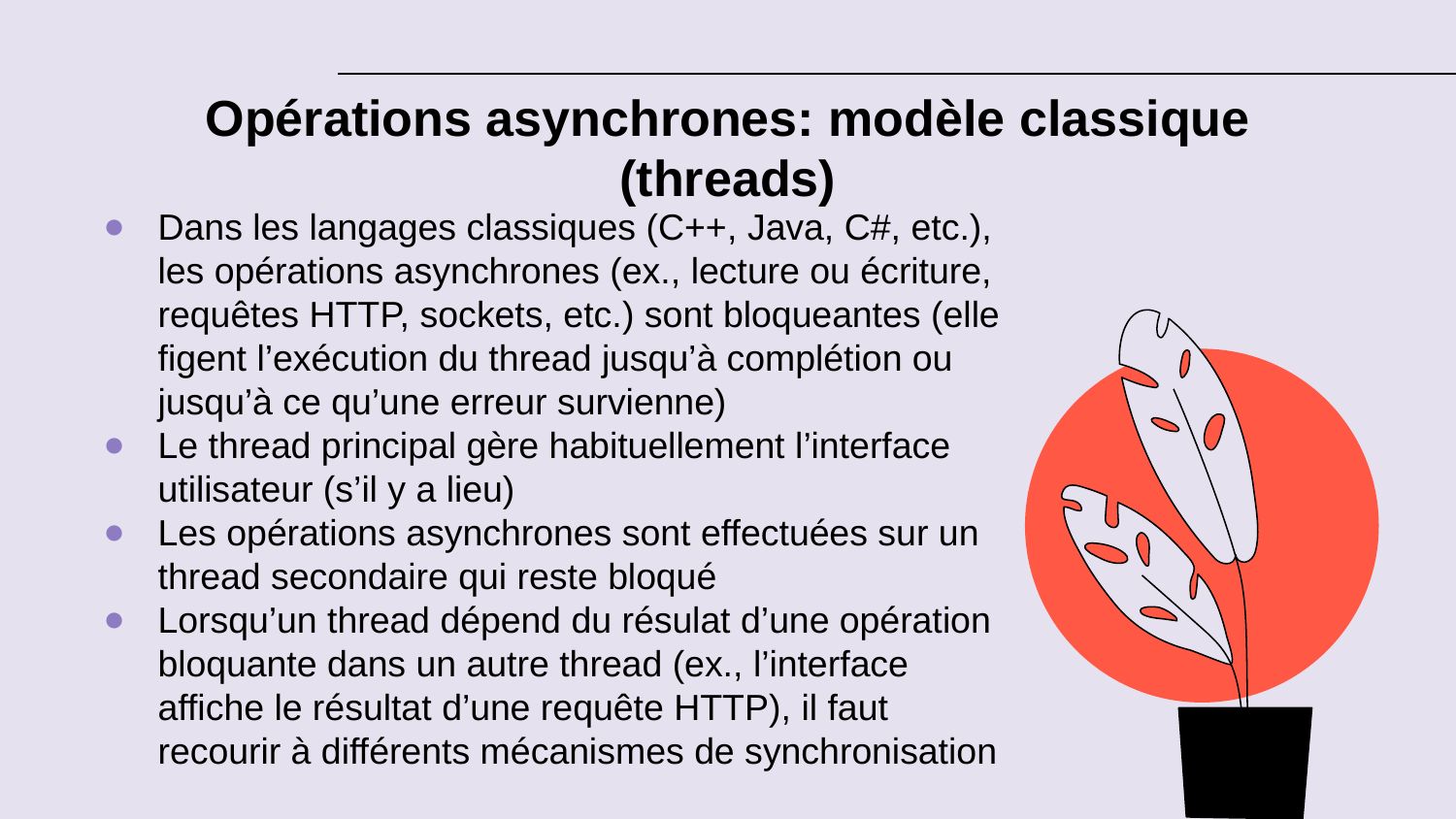

# Opérations asynchrones: modèle classique (threads)
Dans les langages classiques (C++, Java, C#, etc.), les opérations asynchrones (ex., lecture ou écriture, requêtes HTTP, sockets, etc.) sont bloqueantes (elle figent l’exécution du thread jusqu’à complétion ou jusqu’à ce qu’une erreur survienne)
Le thread principal gère habituellement l’interface utilisateur (s’il y a lieu)
Les opérations asynchrones sont effectuées sur un thread secondaire qui reste bloqué
Lorsqu’un thread dépend du résulat d’une opération bloquante dans un autre thread (ex., l’interface affiche le résultat d’une requête HTTP), il faut recourir à différents mécanismes de synchronisation